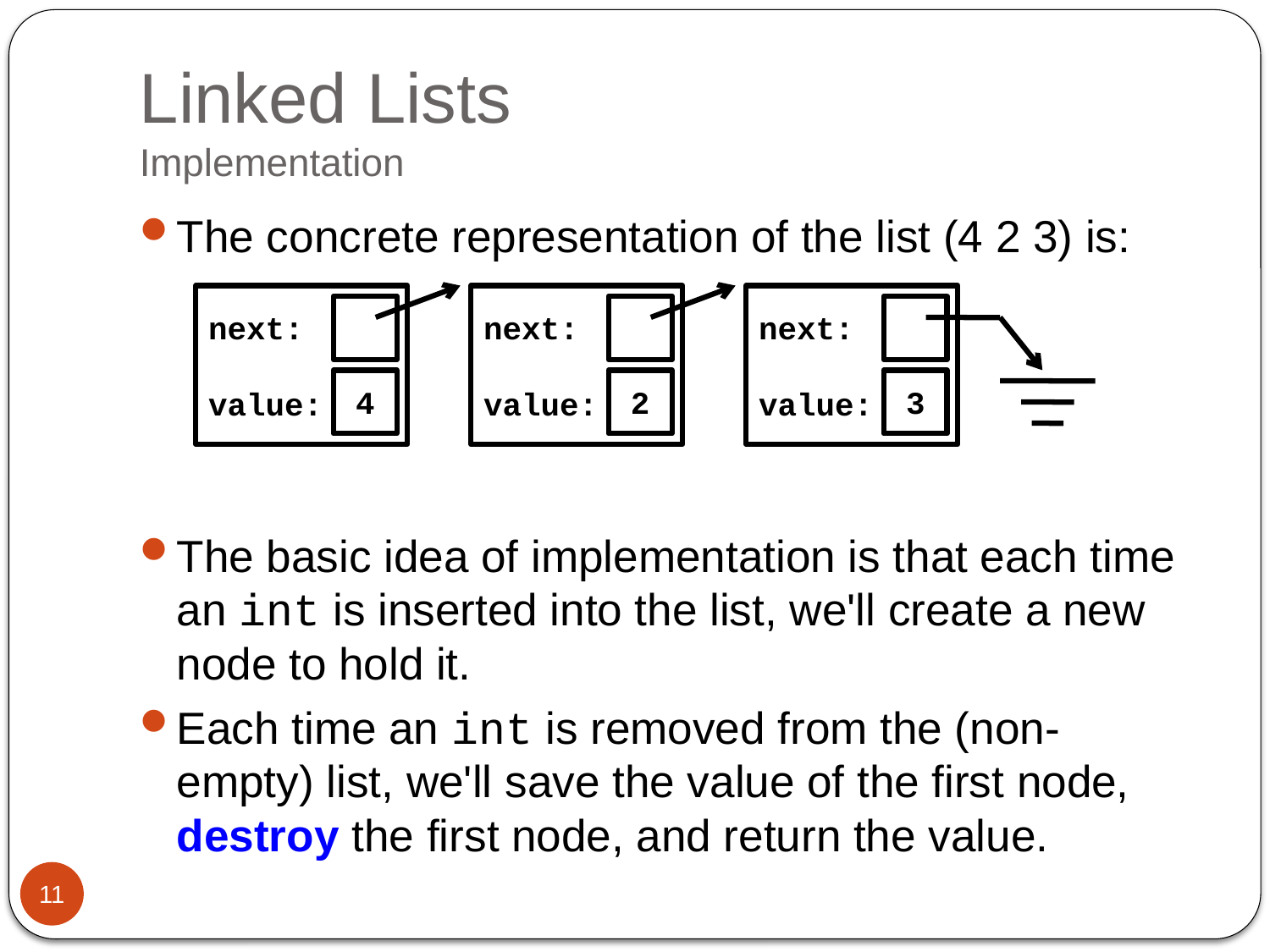

# Linked Lists Implementation
The concrete representation of the list (4 2 3) is:

The basic idea of implementation is that each time an int is inserted into the list, we'll create a new node to hold it.
Each time an int is removed from the (non-empty) list, we'll save the value of the first node, destroy the first node, and return the value.

next:

value:
next:

value:
next:

value:

4
2
3
11